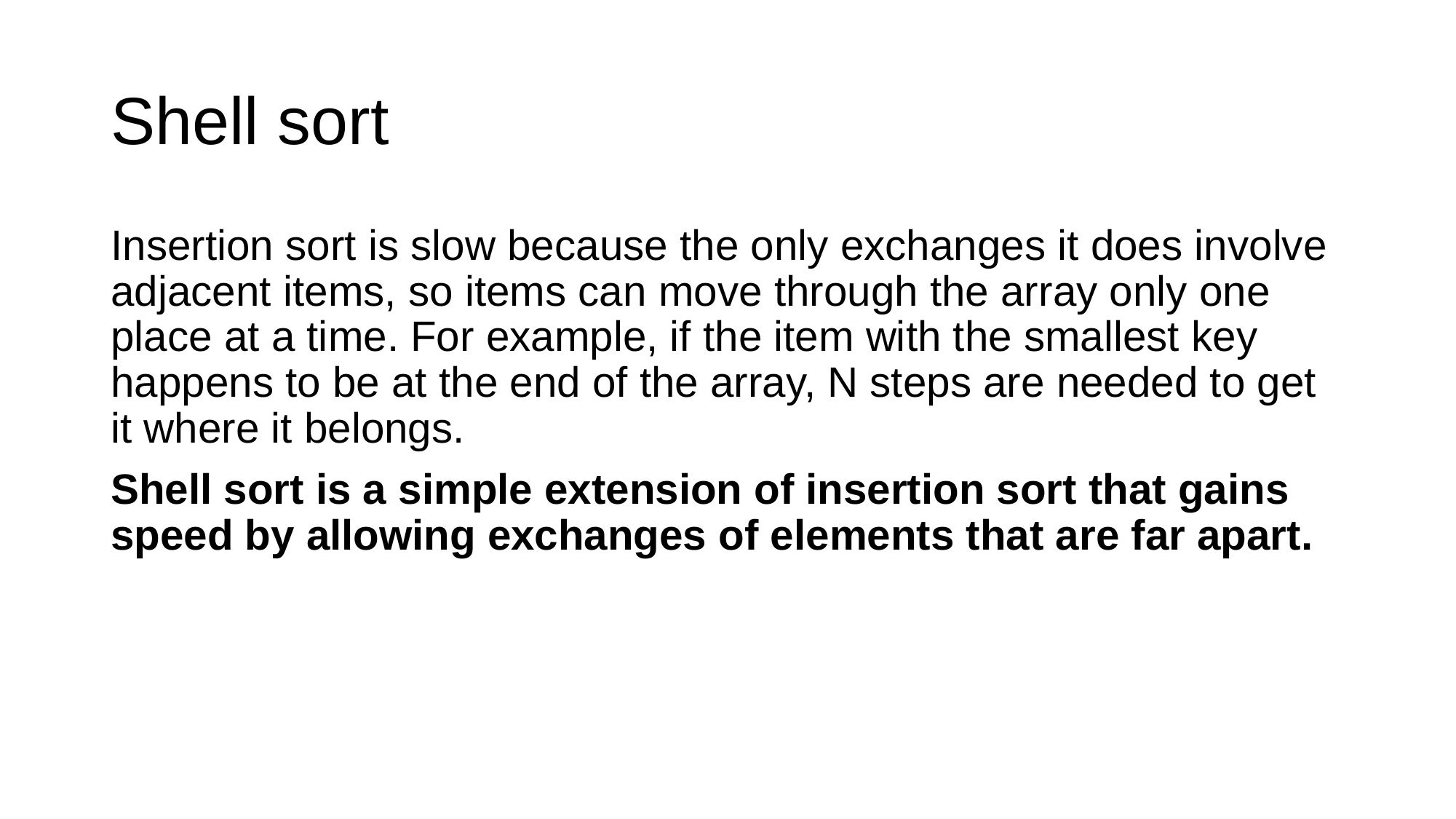

# Shell sort
Insertion sort is slow because the only exchanges it does involve adjacent items, so items can move through the array only one place at a time. For example, if the item with the smallest key happens to be at the end of the array, N steps are needed to get it where it belongs.
Shell sort is a simple extension of insertion sort that gains speed by allowing exchanges of elements that are far apart.